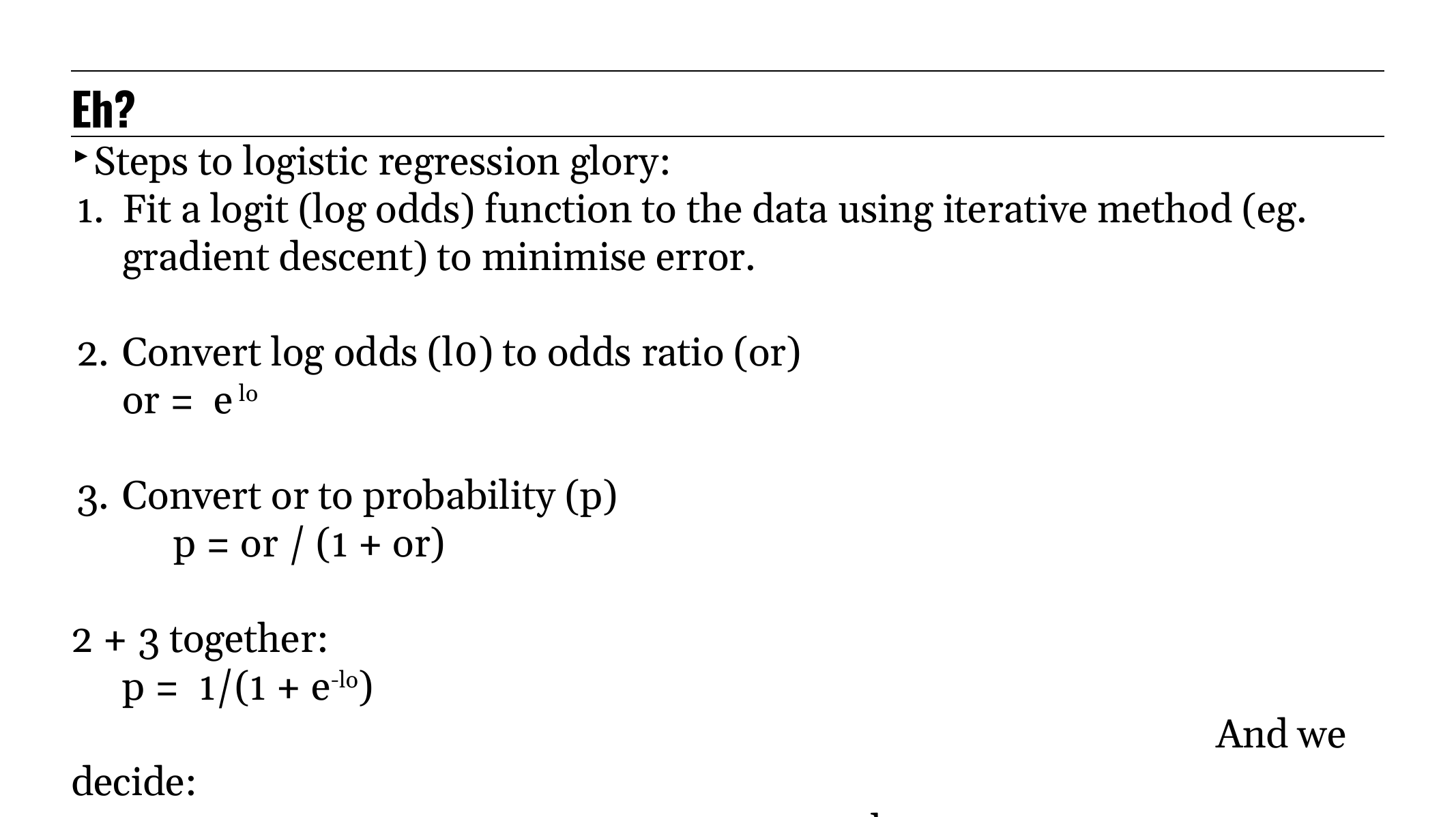

Eh?
Steps to logistic regression glory:
Fit a logit (log odds) function to the data using iterative method (eg. gradient descent) to minimise error.

Convert log odds (l0) to odds ratio (or)
or =  e lo

Convert or to probability (p)
	p = or / (1 + or)

2 + 3 together:
p =  1/(1 + e-lo)
											  And we decide:
 p > 0.5 = 1, else 0.